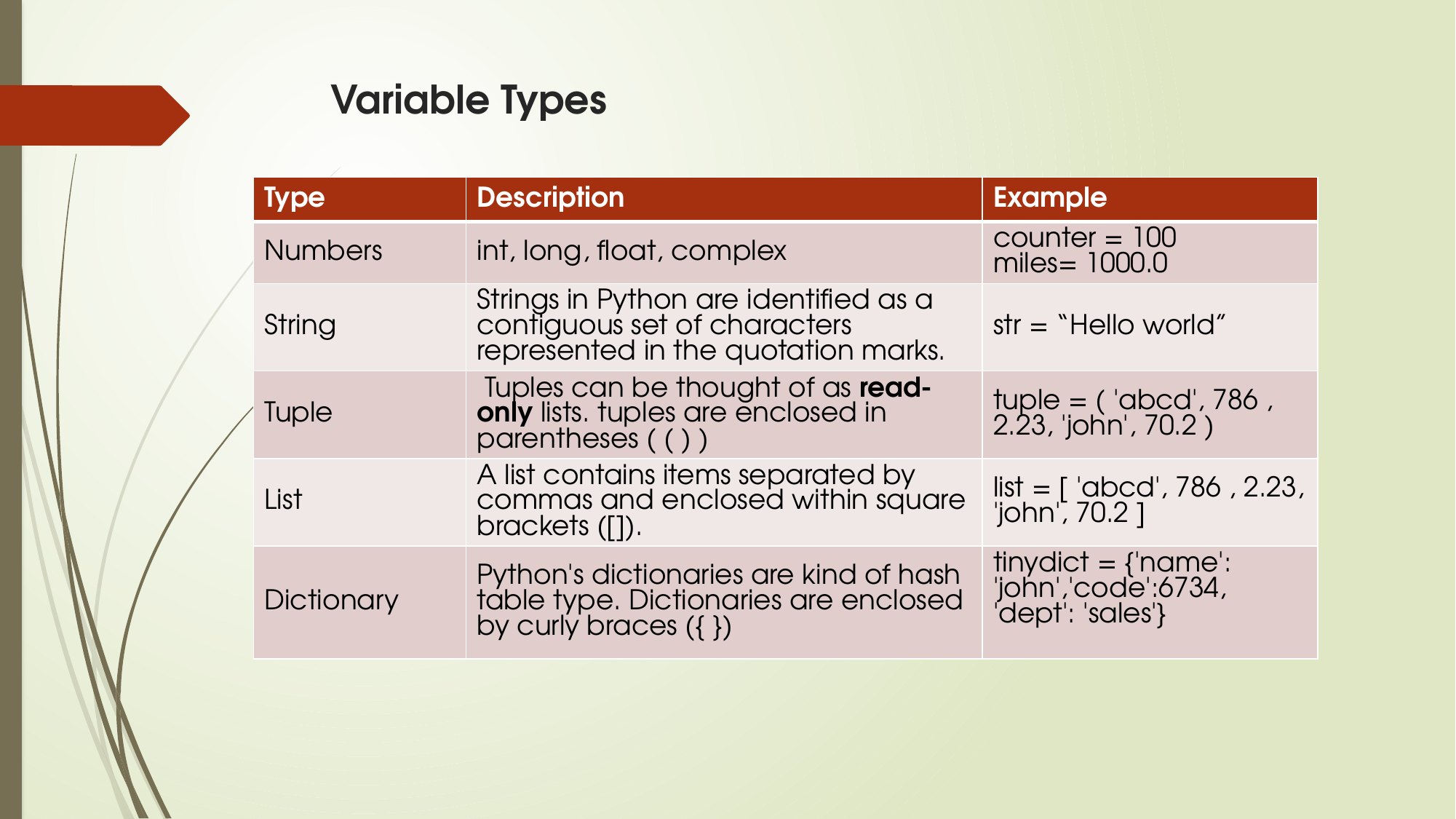

# Variable Types
| Type | Description | Example |
| --- | --- | --- |
| Numbers | int, long, float, complex | counter = 100 miles= 1000.0 |
| String | Strings in Python are identified as a contiguous set of characters represented in the quotation marks. | str = “Hello world” |
| Tuple | Tuples can be thought of as read-only lists. tuples are enclosed in parentheses ( ( ) ) | tuple = ( 'abcd', 786 , 2.23, 'john', 70.2 ) |
| List | A list contains items separated by commas and enclosed within square brackets ([]). | list = [ 'abcd', 786 , 2.23, 'john', 70.2 ] |
| Dictionary | Python's dictionaries are kind of hash table type. Dictionaries are enclosed by curly braces ({ }) | tinydict = {'name': 'john','code':6734, 'dept': 'sales'} |